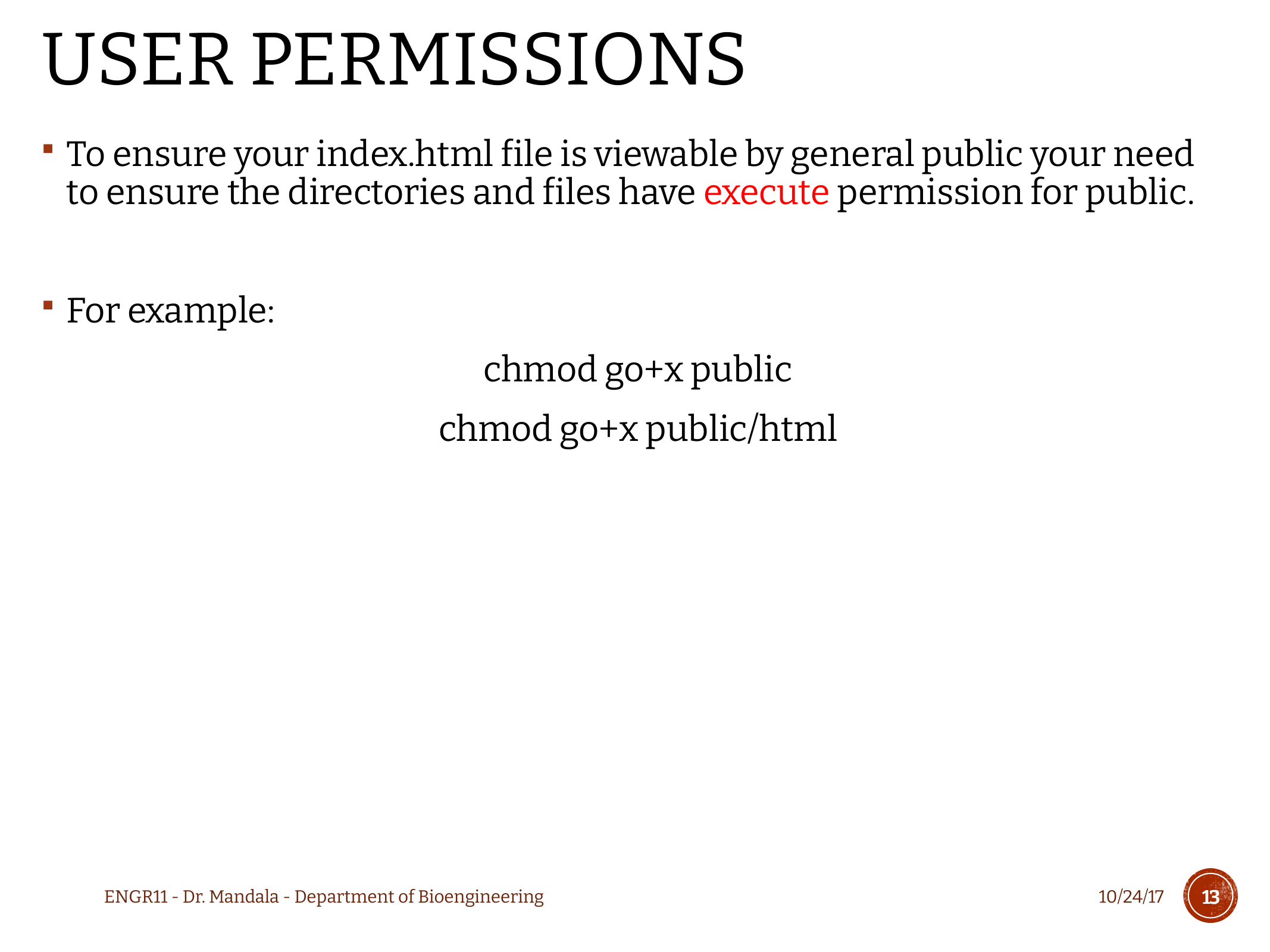

# User permissions
To ensure your index.html file is viewable by general public your need to ensure the directories and files have execute permission for public.

For example:
chmod go+x public
chmod go+x public/html

ENGR11 - Dr. Mandala - Department of Bioengineering
10/24/17
13